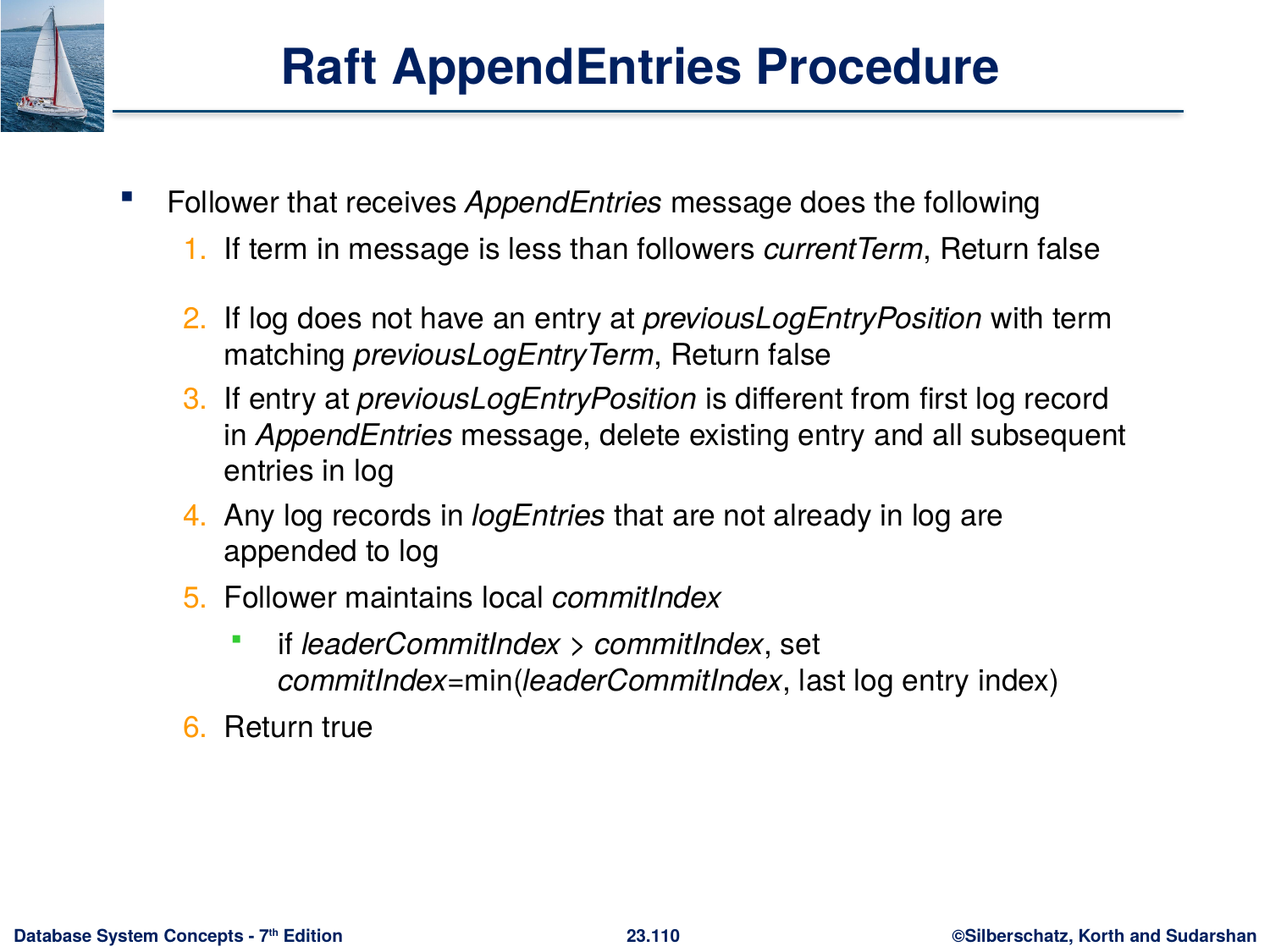

# Raft AppendEntries Procedure
Follower that receives AppendEntries message does the following
1.  If term in message is less than followers currentTerm, Return false

2.  If log does not have an entry at previousLogEntryPosition with term
     matching previousLogEntryTerm, Return false

3.  If entry at previousLogEntryPosition is different from first log record
     in AppendEntries message, delete existing entry and all subsequent
     entries in log

4.  Any log records in logEntries that are not already in log are
     appended to log
5.  Follower maintains local commitIndex
if leaderCommitIndex > commitIndex, set commitIndex=min(leaderCommitIndex, last log entry index)
6.  Return true